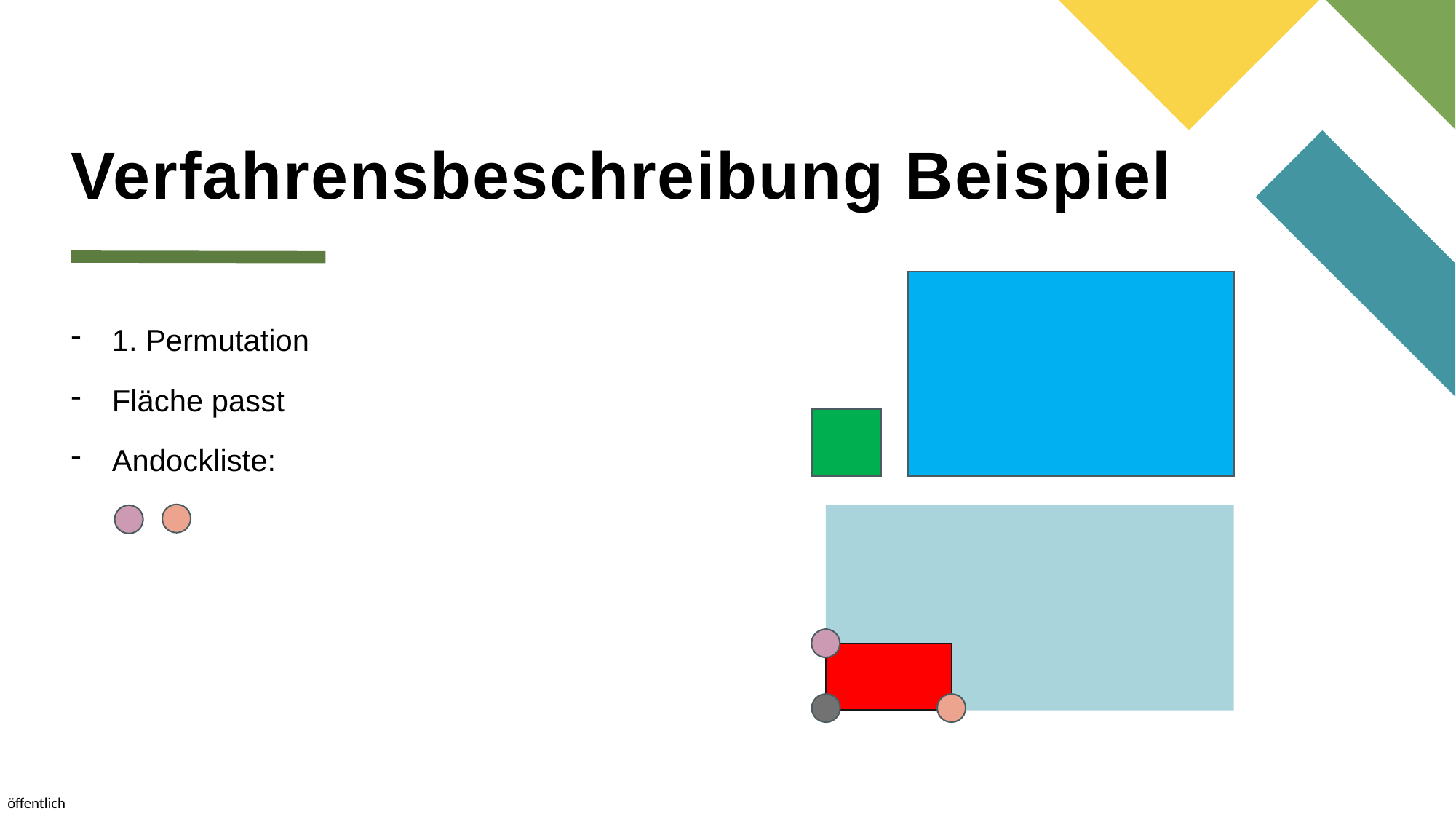

# Verfahrensbeschreibung Beispiel

1. Permutation
Fläche passt
Andockliste: